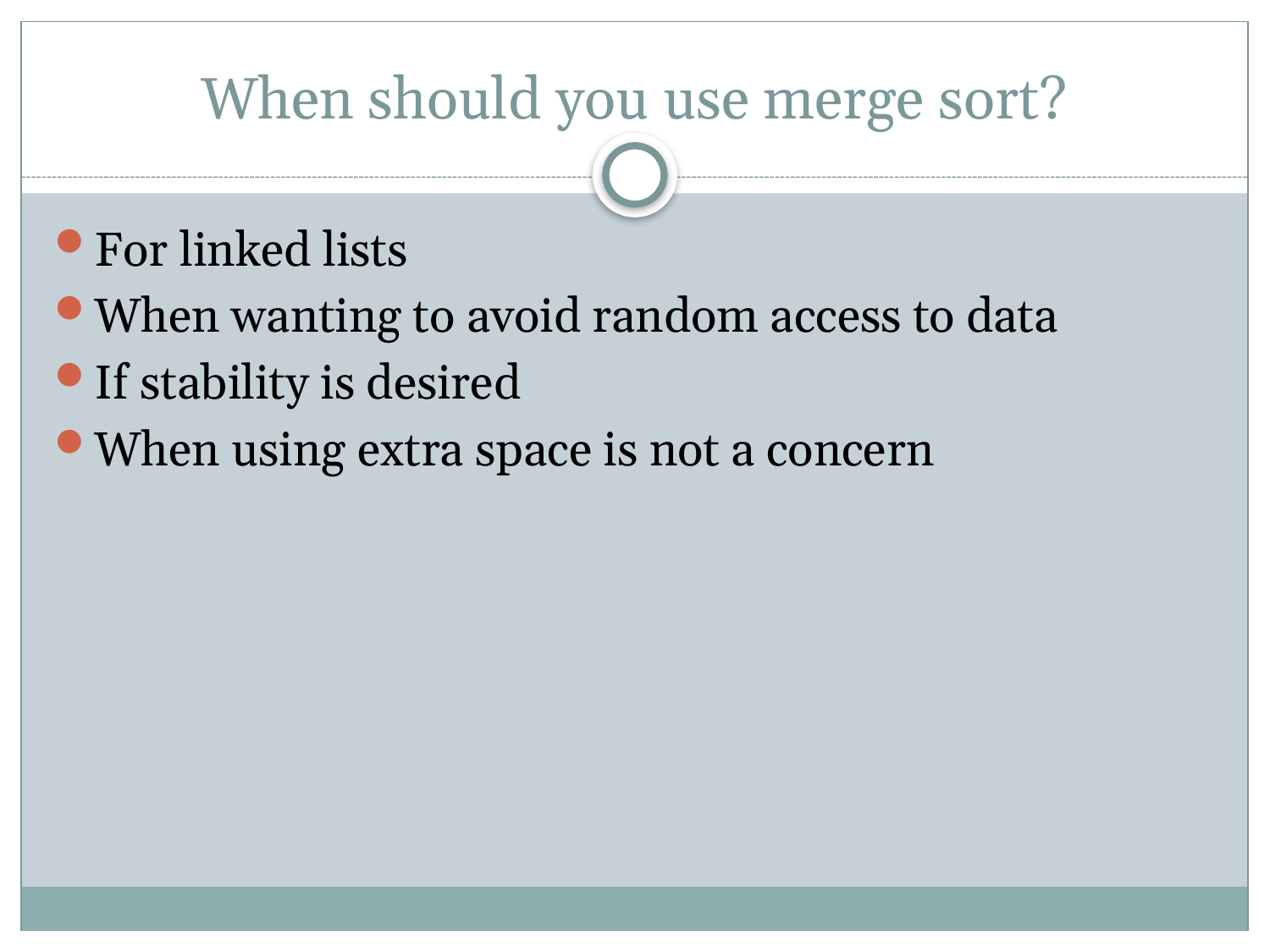

# When should you use merge sort?
For linked lists
When wanting to avoid random access to data
If stability is desired
When using extra space is not a concern